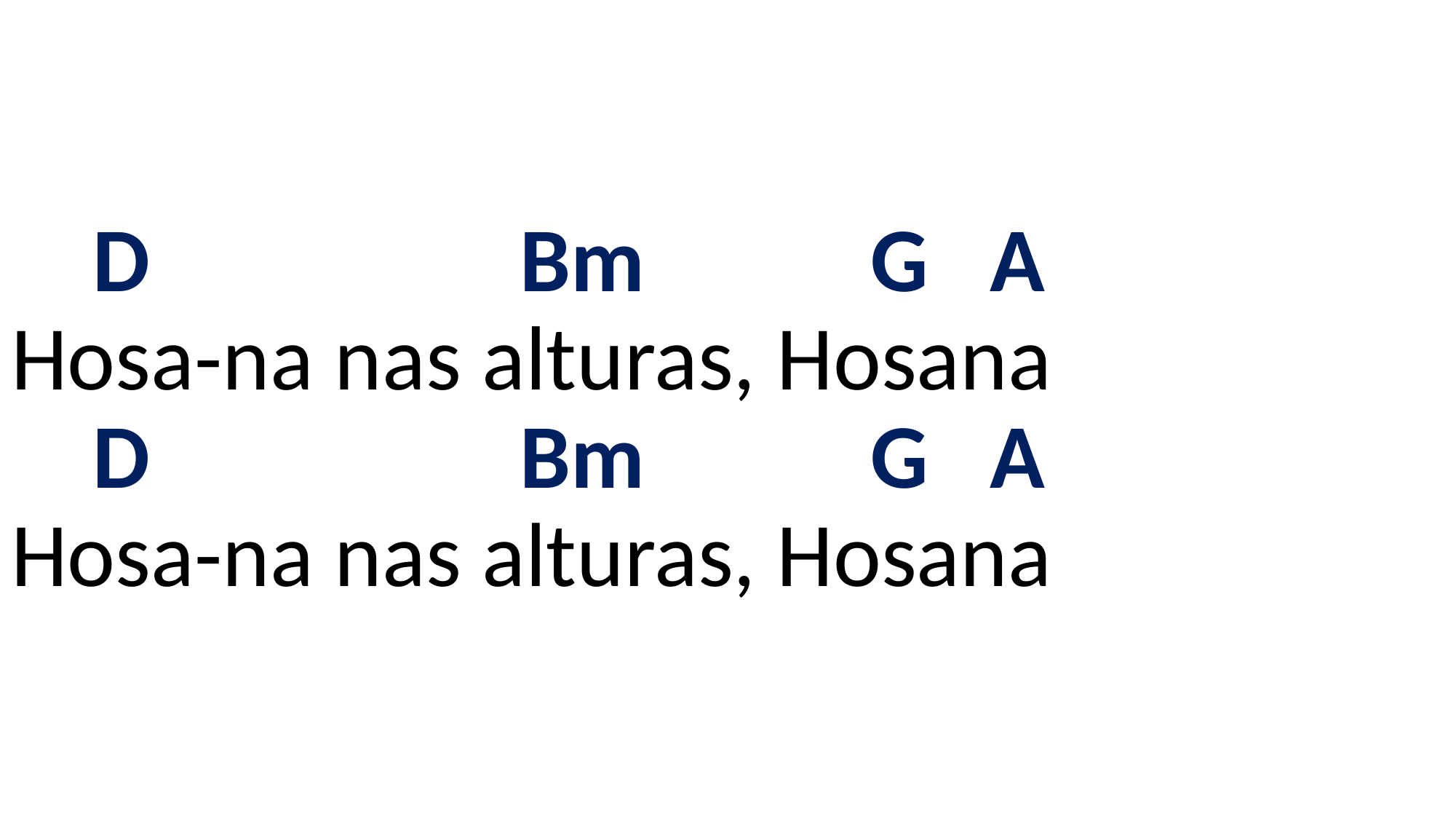

# D                  Bm           G   A Hosa-na nas alturas, Hosana D                  Bm           G   A Hosa-na nas alturas, Hosana